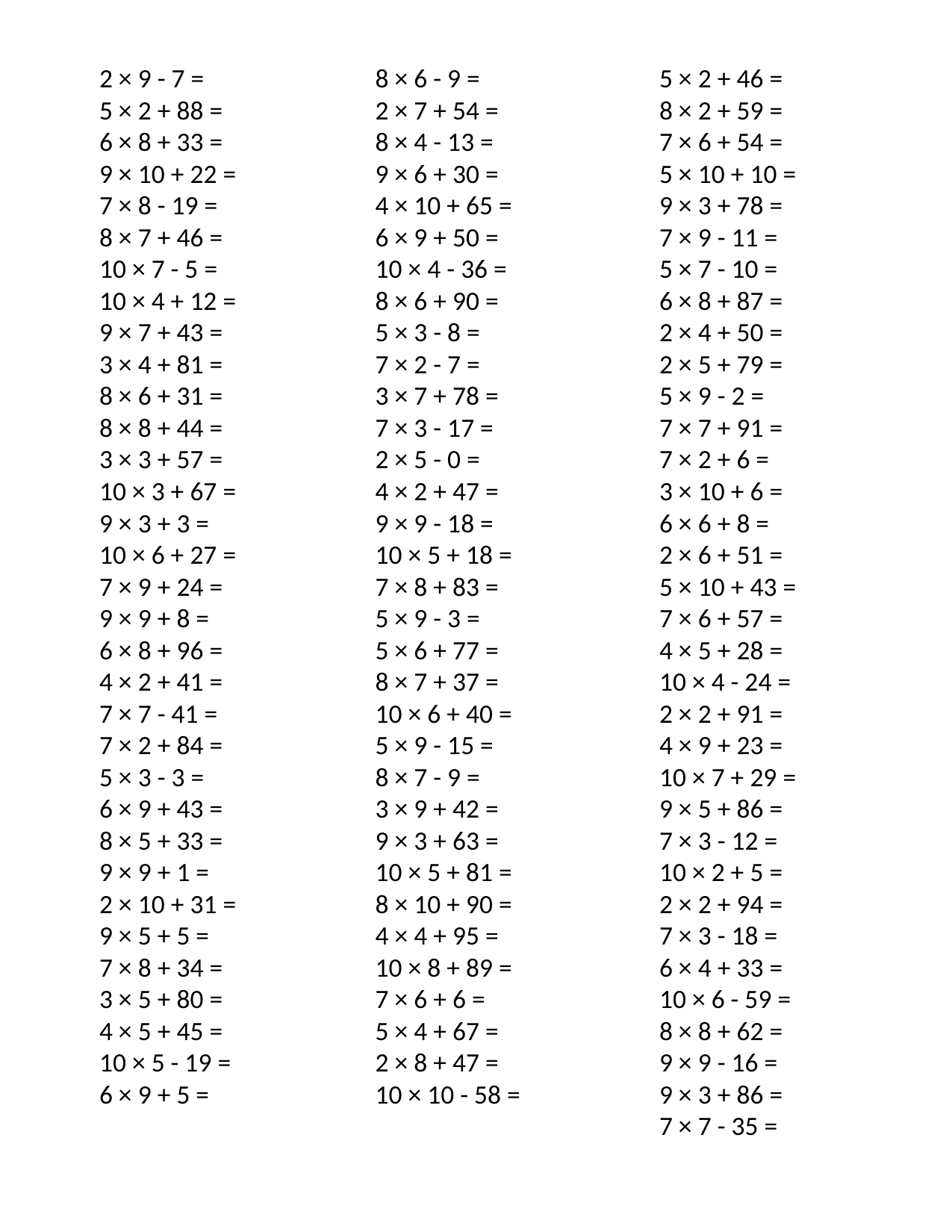

2 × 9 - 7 =
5 × 2 + 88 =
6 × 8 + 33 =
9 × 10 + 22 =
7 × 8 - 19 =
8 × 7 + 46 =
10 × 7 - 5 =
10 × 4 + 12 =
9 × 7 + 43 =
3 × 4 + 81 =
8 × 6 + 31 =
8 × 8 + 44 =
3 × 3 + 57 =
10 × 3 + 67 =
9 × 3 + 3 =
10 × 6 + 27 =
7 × 9 + 24 =
9 × 9 + 8 =
6 × 8 + 96 =
4 × 2 + 41 =
7 × 7 - 41 =
7 × 2 + 84 =
5 × 3 - 3 =
6 × 9 + 43 =
8 × 5 + 33 =
9 × 9 + 1 =
2 × 10 + 31 =
9 × 5 + 5 =
7 × 8 + 34 =
3 × 5 + 80 =
4 × 5 + 45 =
10 × 5 - 19 =
6 × 9 + 5 =

8 × 6 - 9 =
2 × 7 + 54 =
8 × 4 - 13 =
9 × 6 + 30 =
4 × 10 + 65 =
6 × 9 + 50 =
10 × 4 - 36 =
8 × 6 + 90 =
5 × 3 - 8 =
7 × 2 - 7 =
3 × 7 + 78 =
7 × 3 - 17 =
2 × 5 - 0 =
4 × 2 + 47 =
9 × 9 - 18 =
10 × 5 + 18 =
7 × 8 + 83 =
5 × 9 - 3 =
5 × 6 + 77 =
8 × 7 + 37 =
10 × 6 + 40 =
5 × 9 - 15 =
8 × 7 - 9 =
3 × 9 + 42 =
9 × 3 + 63 =
10 × 5 + 81 =
8 × 10 + 90 =
4 × 4 + 95 =
10 × 8 + 89 =
7 × 6 + 6 =
5 × 4 + 67 =
2 × 8 + 47 =
10 × 10 - 58 =

5 × 2 + 46 =
8 × 2 + 59 =
7 × 6 + 54 =
5 × 10 + 10 =
9 × 3 + 78 =
7 × 9 - 11 =
5 × 7 - 10 =
6 × 8 + 87 =
2 × 4 + 50 =
2 × 5 + 79 =
5 × 9 - 2 =
7 × 7 + 91 =
7 × 2 + 6 =
3 × 10 + 6 =
6 × 6 + 8 =
2 × 6 + 51 =
5 × 10 + 43 =
7 × 6 + 57 =
4 × 5 + 28 =
10 × 4 - 24 =
2 × 2 + 91 =
4 × 9 + 23 =
10 × 7 + 29 =
9 × 5 + 86 =
7 × 3 - 12 =
10 × 2 + 5 =
2 × 2 + 94 =
7 × 3 - 18 =
6 × 4 + 33 =
10 × 6 - 59 =
8 × 8 + 62 =
9 × 9 - 16 =
9 × 3 + 86 =
7 × 7 - 35 =